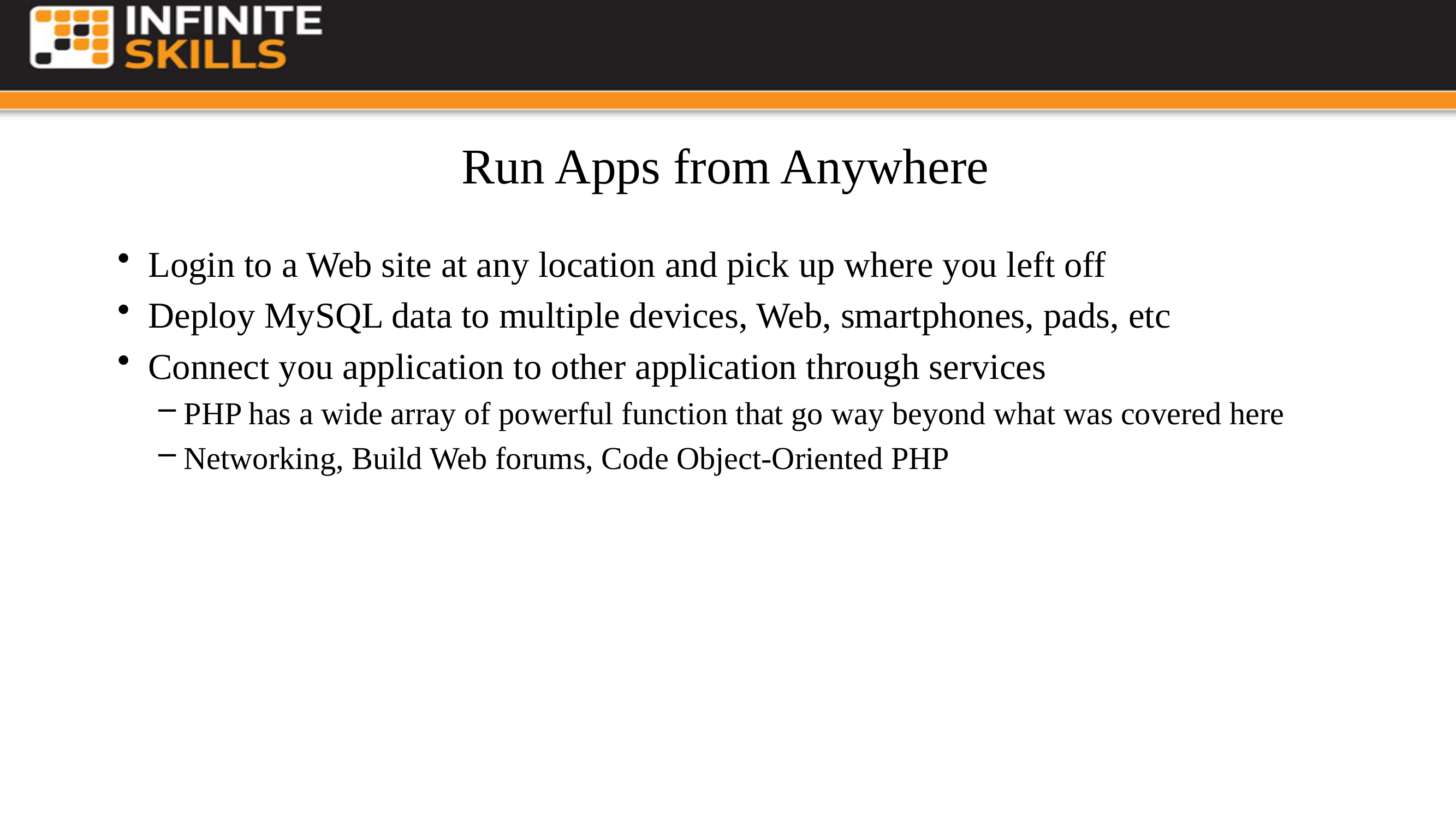

# Run Apps from Anywhere
Login to a Web site at any location and pick up where you left off
Deploy MySQL data to multiple devices, Web, smartphones, pads, etc
Connect you application to other application through services
PHP has a wide array of powerful function that go way beyond what was covered here
Networking, Build Web forums, Code Object-Oriented PHP